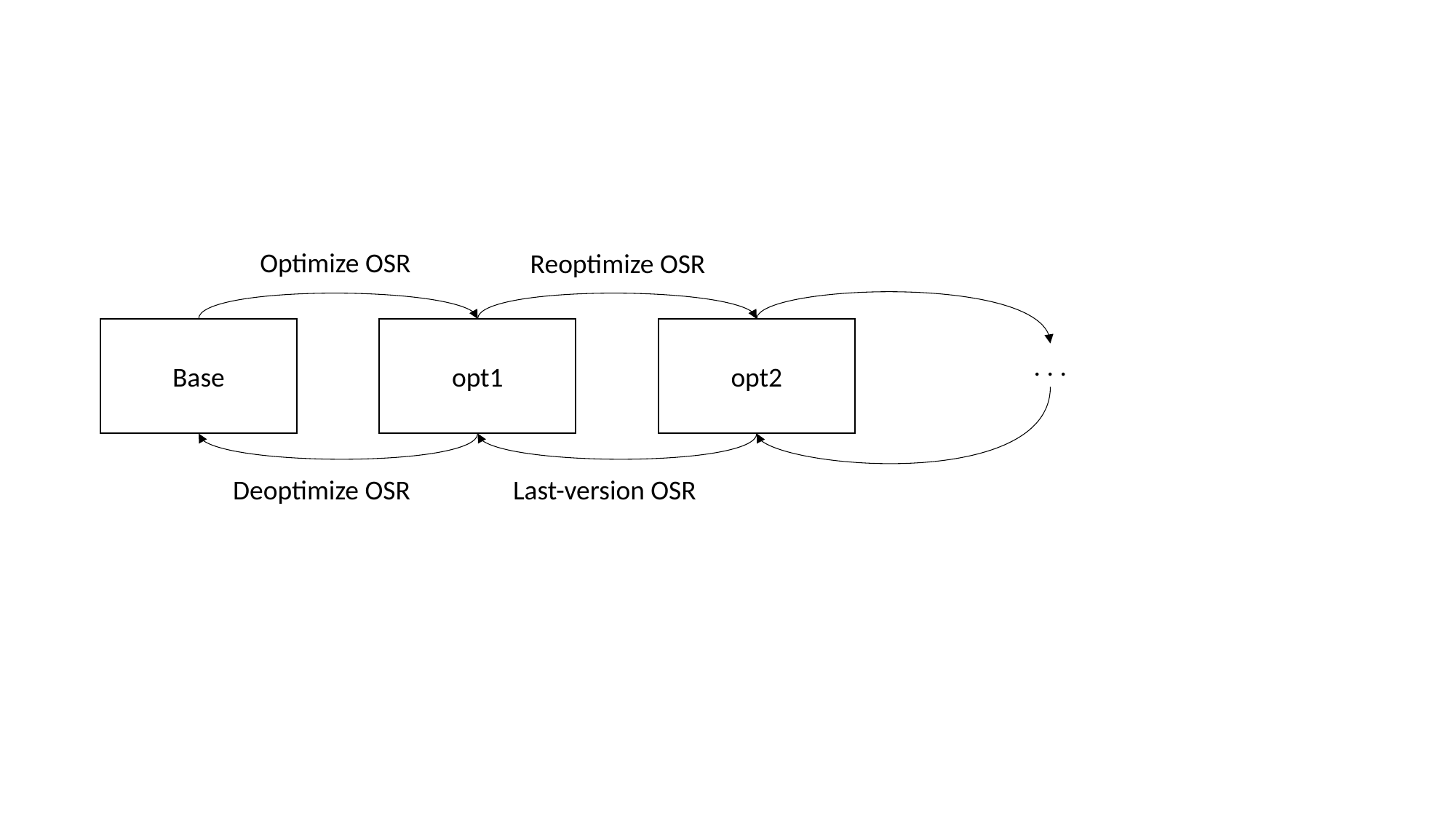

Optimize OSR
Reoptimize OSR
Base
opt1
opt2
. . .
Deoptimize OSR
Last-version OSR